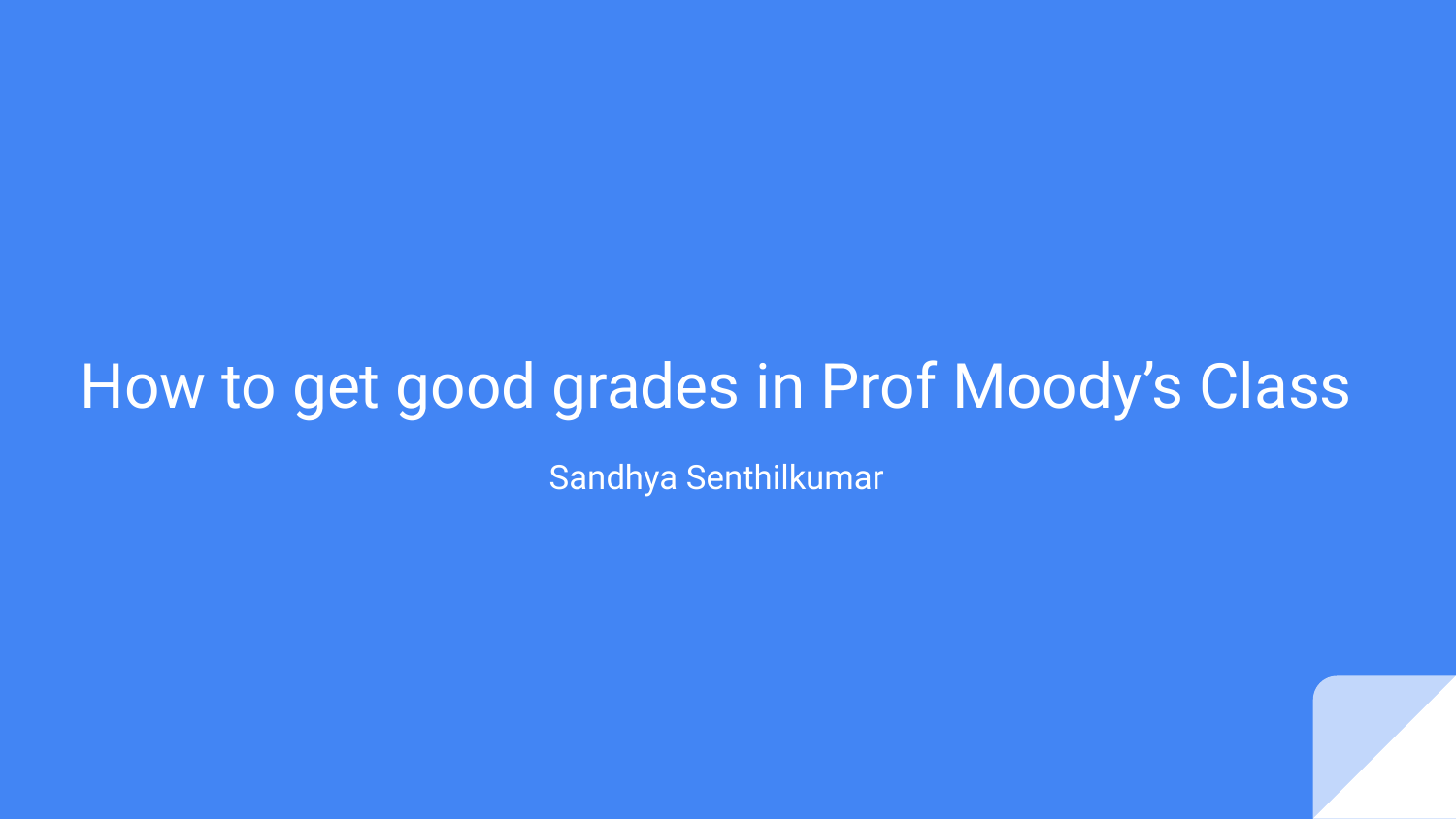

# How to get good grades in Prof Moody’s Class
Sandhya Senthilkumar